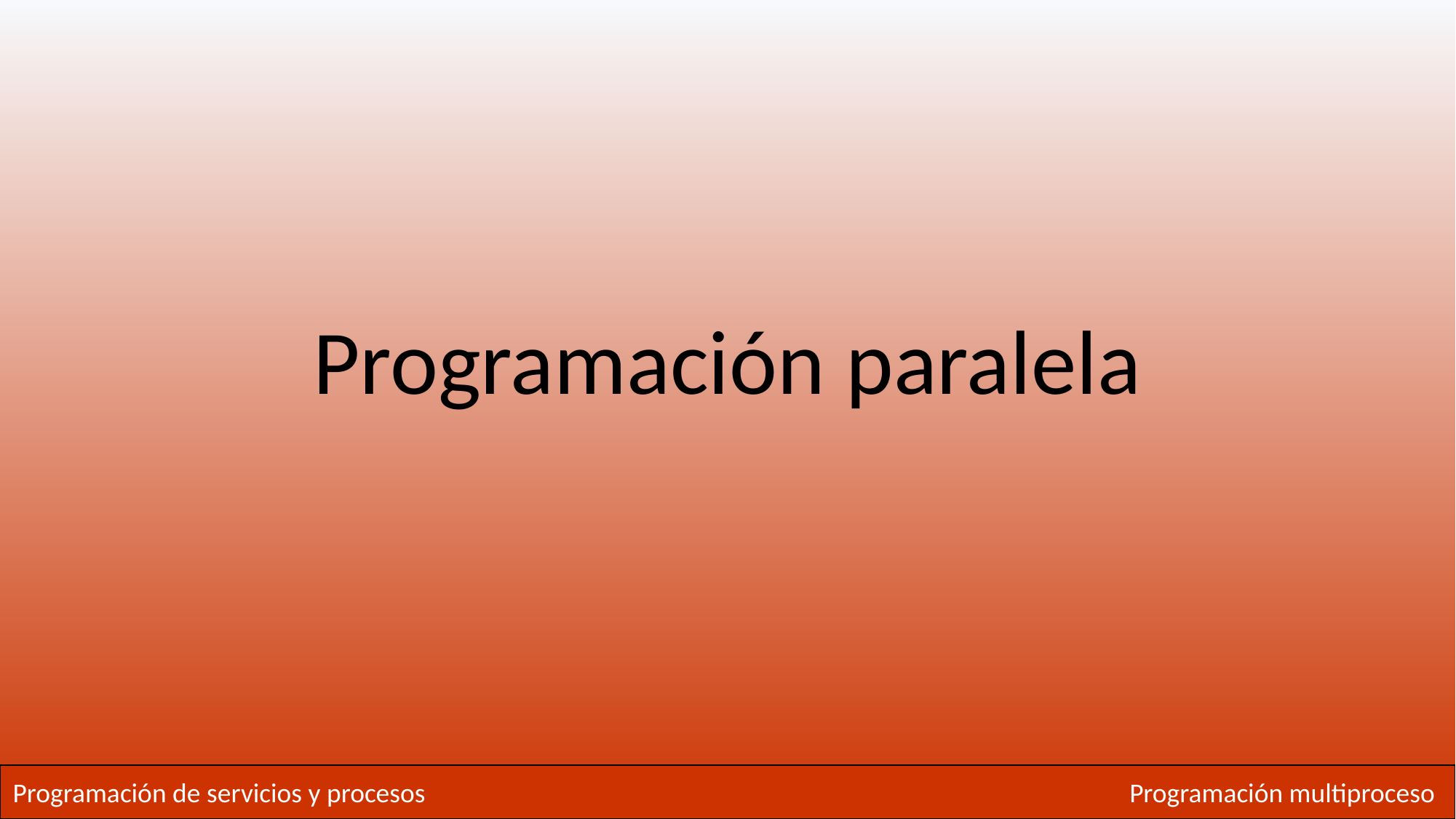

# Programación paralela

Programación de servicios y procesos
Programación multiproceso